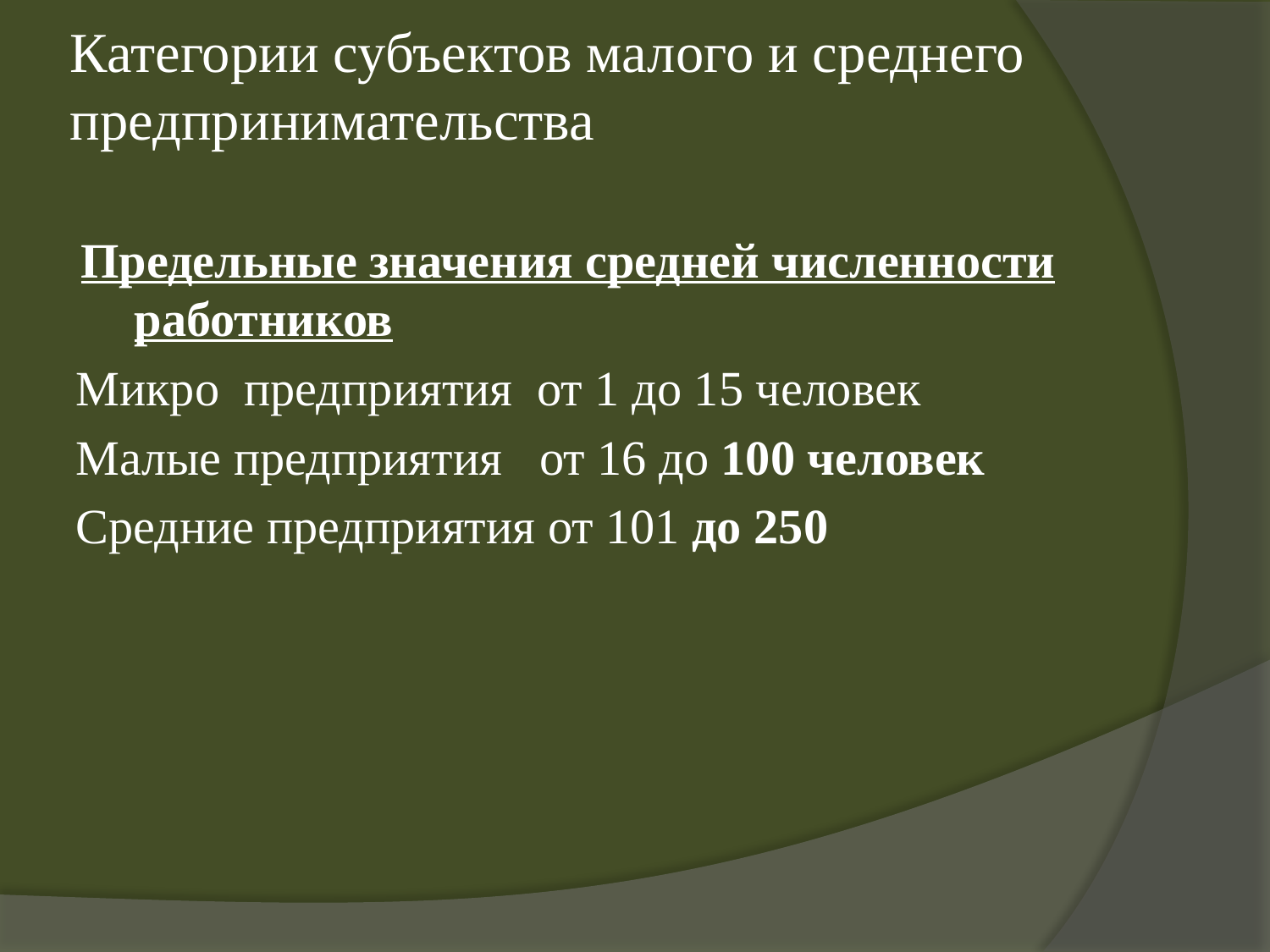

# Категории субъектов малого и среднего предпринимательства
Предельные значения средней численности работников
Микро  предприятия  от 1 до 15 человек
Малые предприятия   от 16 до 100 человек
Средние предприятия от 101 до 250